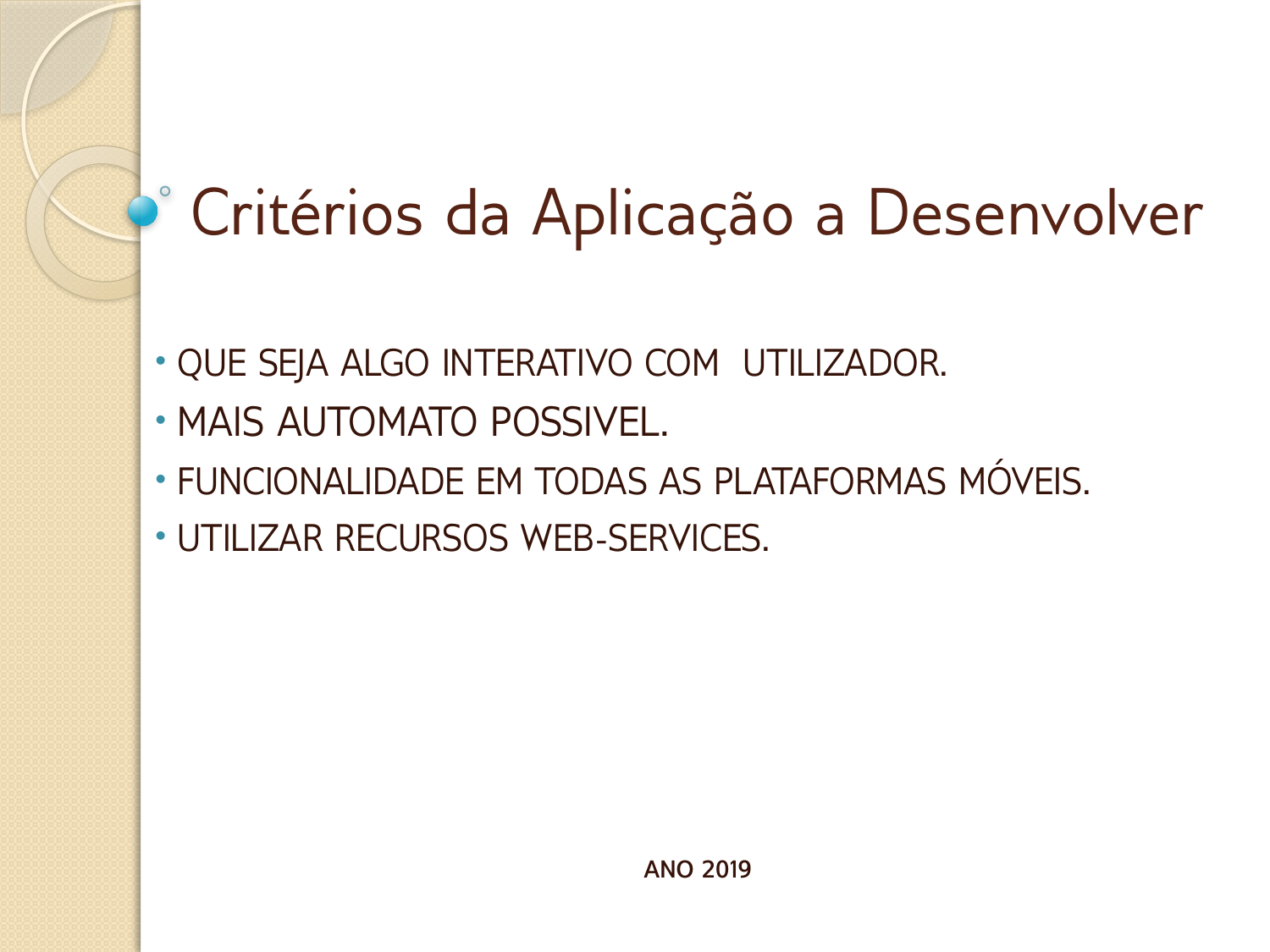

# Critérios da Aplicação a Desenvolver
 QUE SEJA ALGO INTERATIVO COM  UTILIZADOR.
 MAIS AUTOMATO POSSIVEL.
 FUNCIONALIDADE EM TODAS AS PLATAFORMAS MÓVEIS.
 UTILIZAR RECURSOS WEB-SERVICES.
ANO 2019